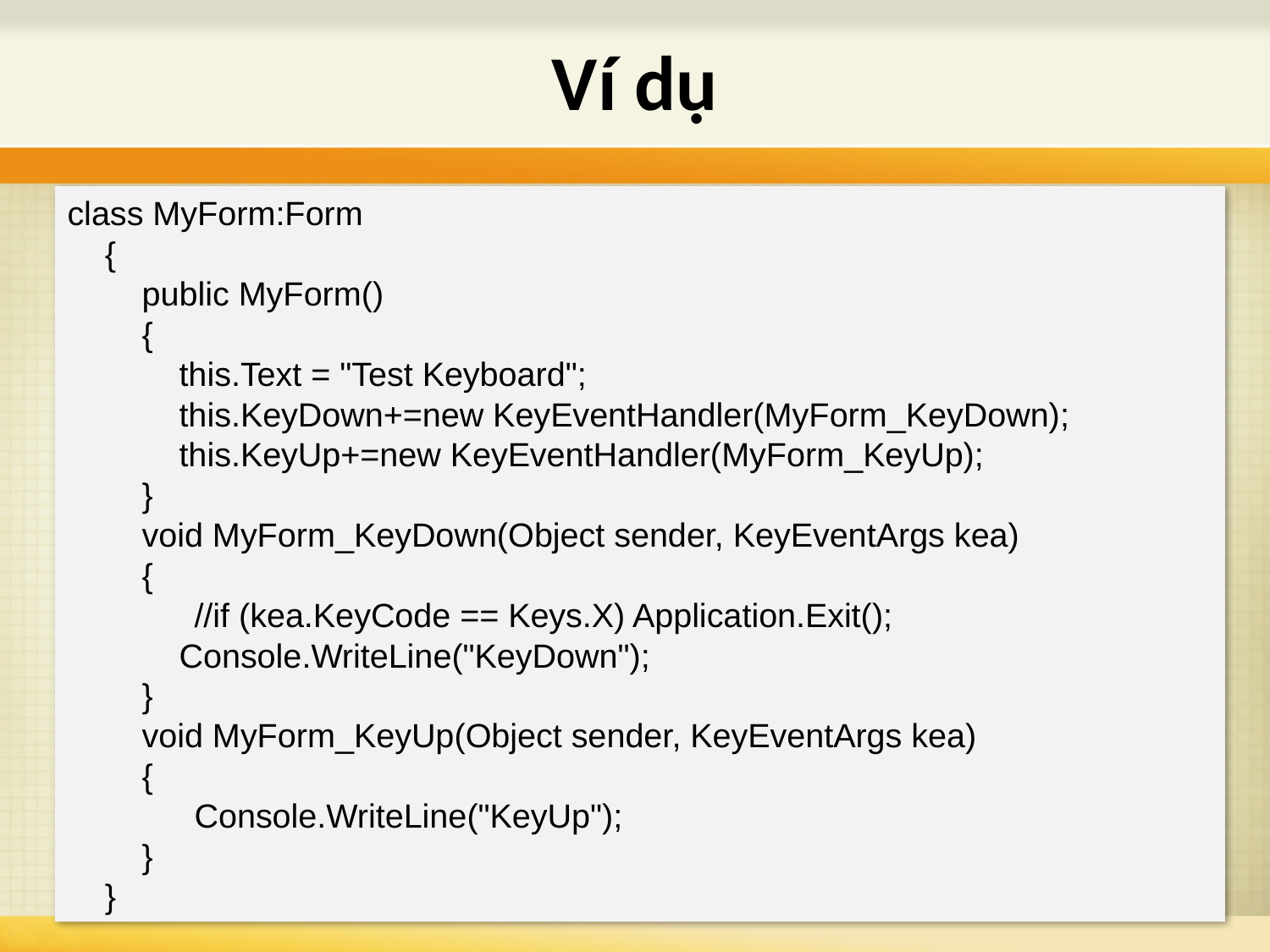

Ví dụ
class MyForm:Form
    {
        public MyForm()
        {
            this.Text = "Test Keyboard";
            this.KeyDown+=new KeyEventHandler(MyForm_KeyDown);
            this.KeyUp+=new KeyEventHandler(MyForm_KeyUp);
        }
        void MyForm_KeyDown(Object sender, KeyEventArgs kea)
        {
	//if (kea.KeyCode == Keys.X) Application.Exit();
            Console.WriteLine("KeyDown");
        }
        void MyForm_KeyUp(Object sender, KeyEventArgs kea)
        {
	Console.WriteLine("KeyUp");
        }
    }